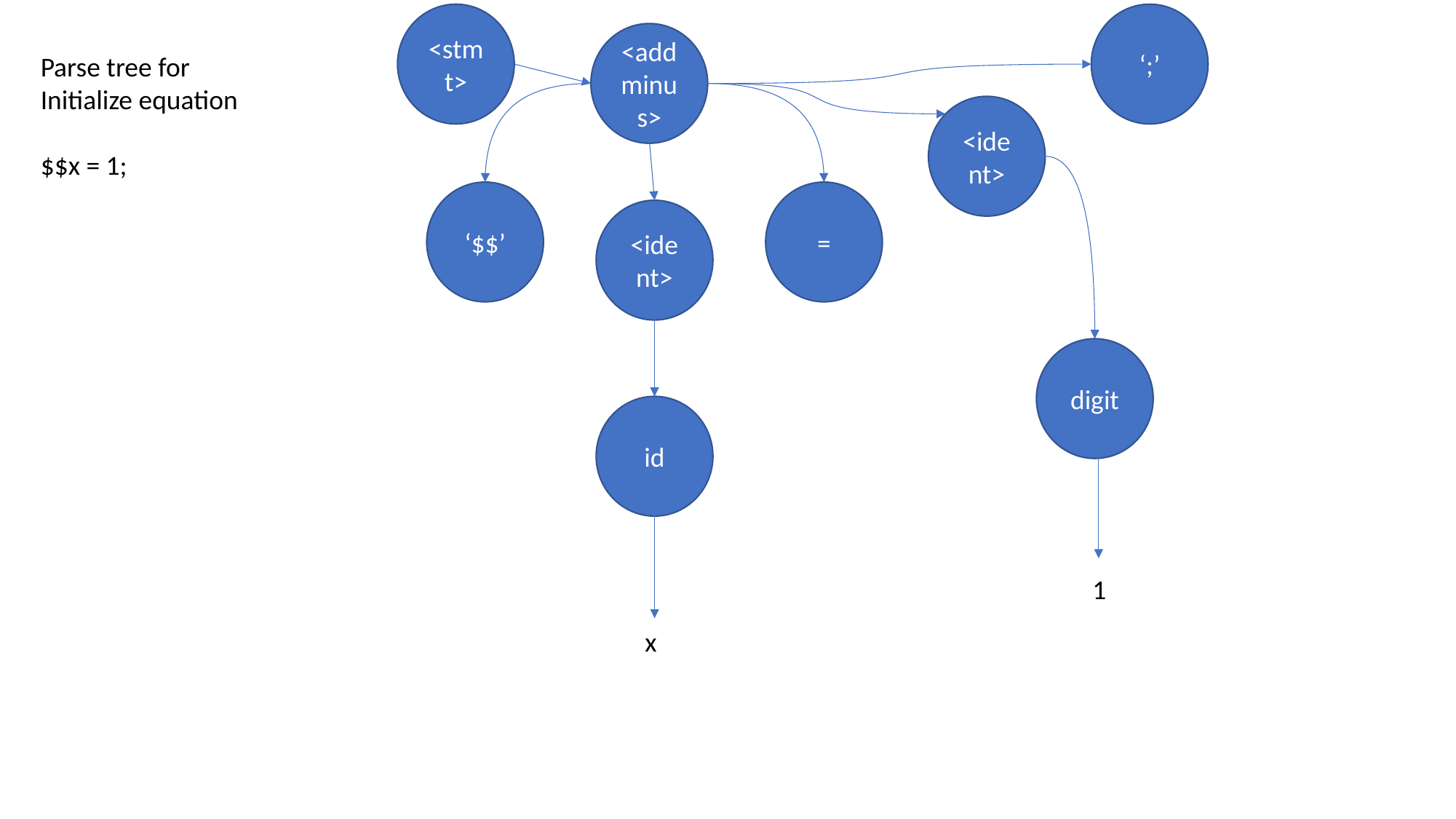

<stmt>
‘;’
<addminus>
Parse tree for
Initialize equation

$$x = 1;
<ident>
‘$$’
=
<ident>
digit
id
1
x